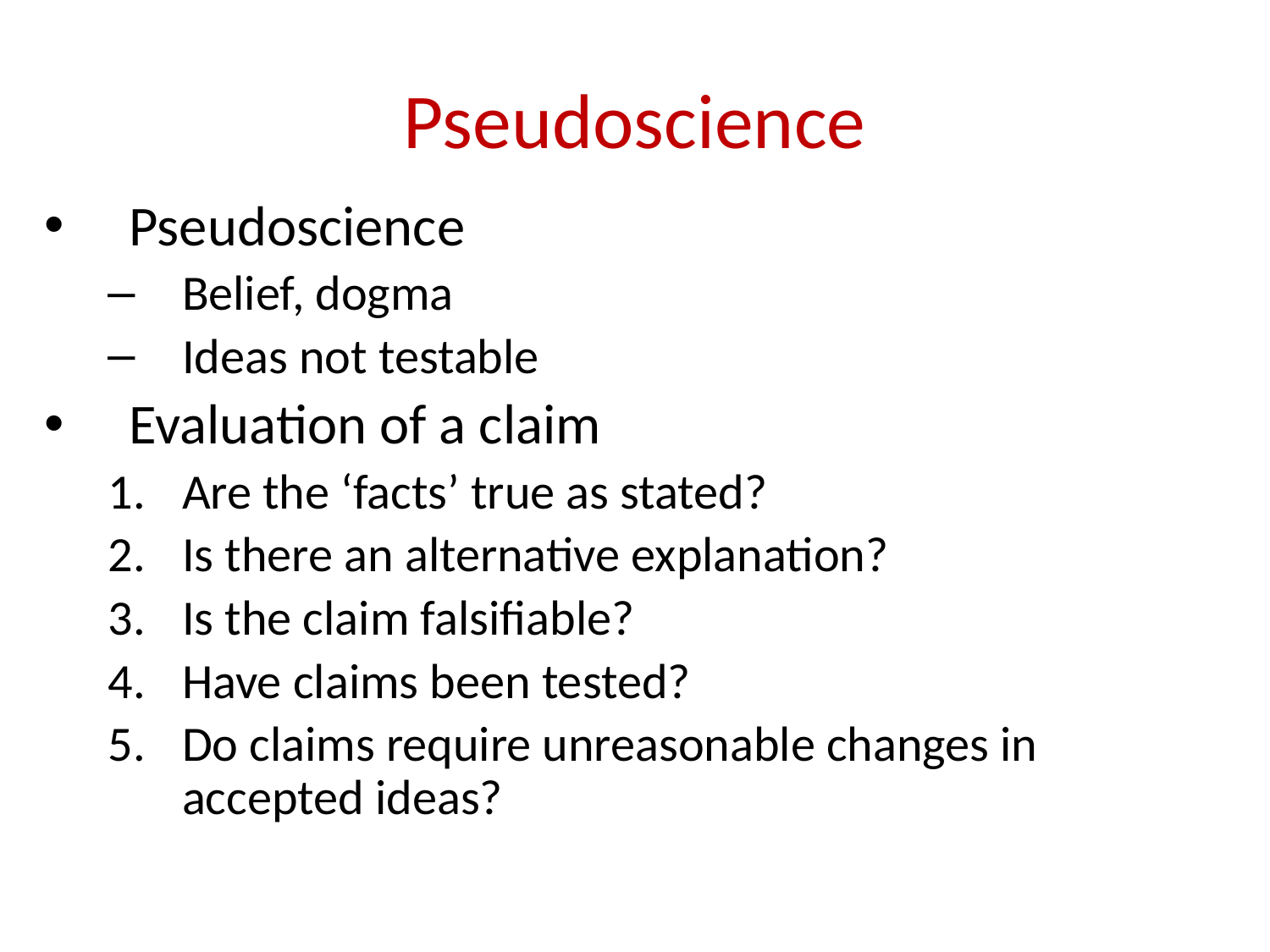

# Pseudoscience
Pseudoscience
Belief, dogma
Ideas not testable
Evaluation of a claim
Are the ‘facts’ true as stated?
Is there an alternative explanation?
Is the claim falsifiable?
Have claims been tested?
Do claims require unreasonable changes in accepted ideas?